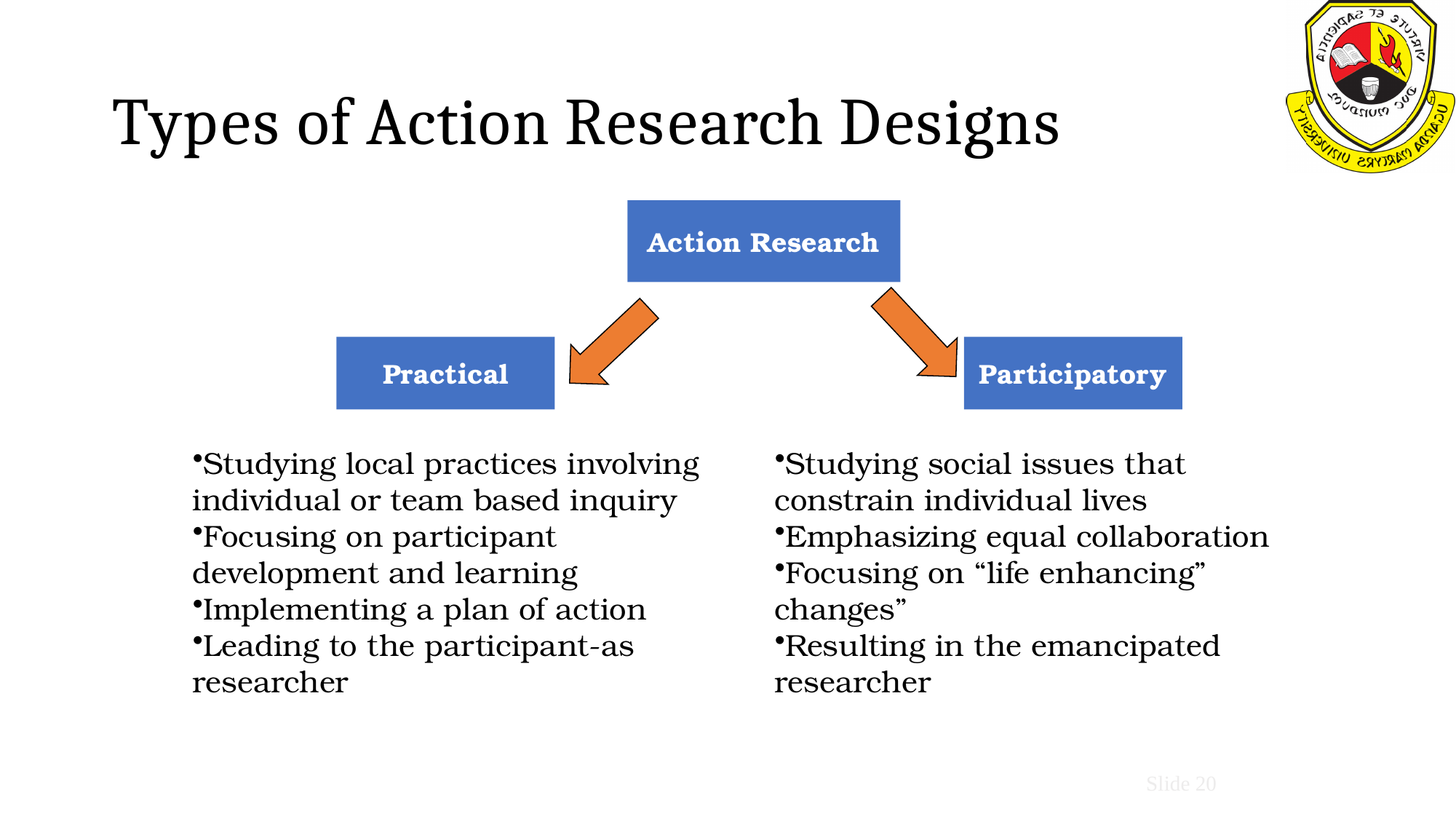

# Types of Action Research Designs
Action Research

Practical
Participatory
Studying local practices involving individual or team based inquiry
Focusing on participant development and learning
Implementing a plan of action
Leading to the participant-as researcher
Studying social issues that constrain individual lives
Emphasizing equal collaboration
Focusing on “life enhancing” changes”
Resulting in the emancipated researcher
Slide 20